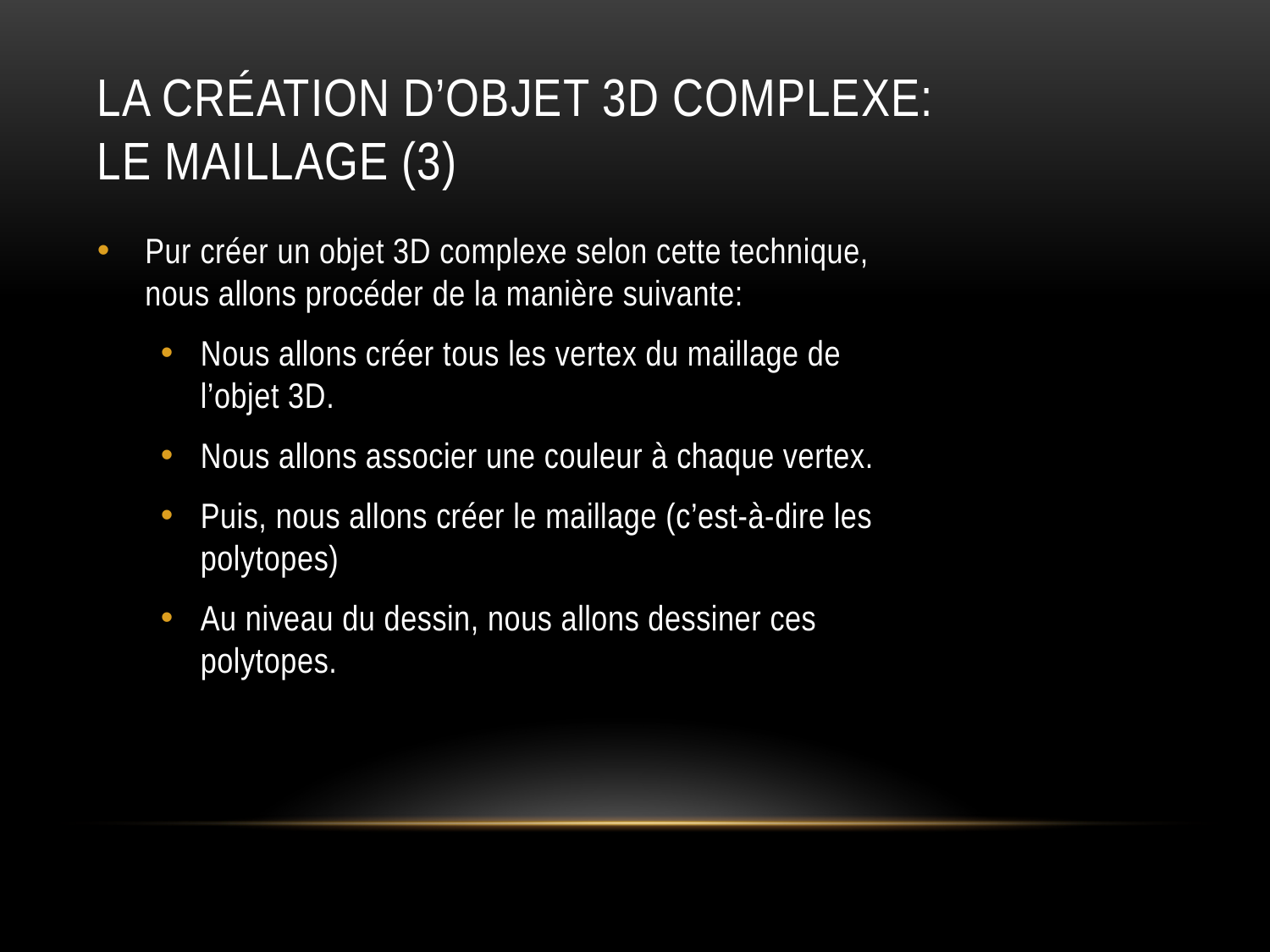

# La création d’objet 3D complexe: le maillage (3)
Pur créer un objet 3D complexe selon cette technique, nous allons procéder de la manière suivante:
Nous allons créer tous les vertex du maillage de l’objet 3D.
Nous allons associer une couleur à chaque vertex.
Puis, nous allons créer le maillage (c’est-à-dire les polytopes)
Au niveau du dessin, nous allons dessiner ces polytopes.